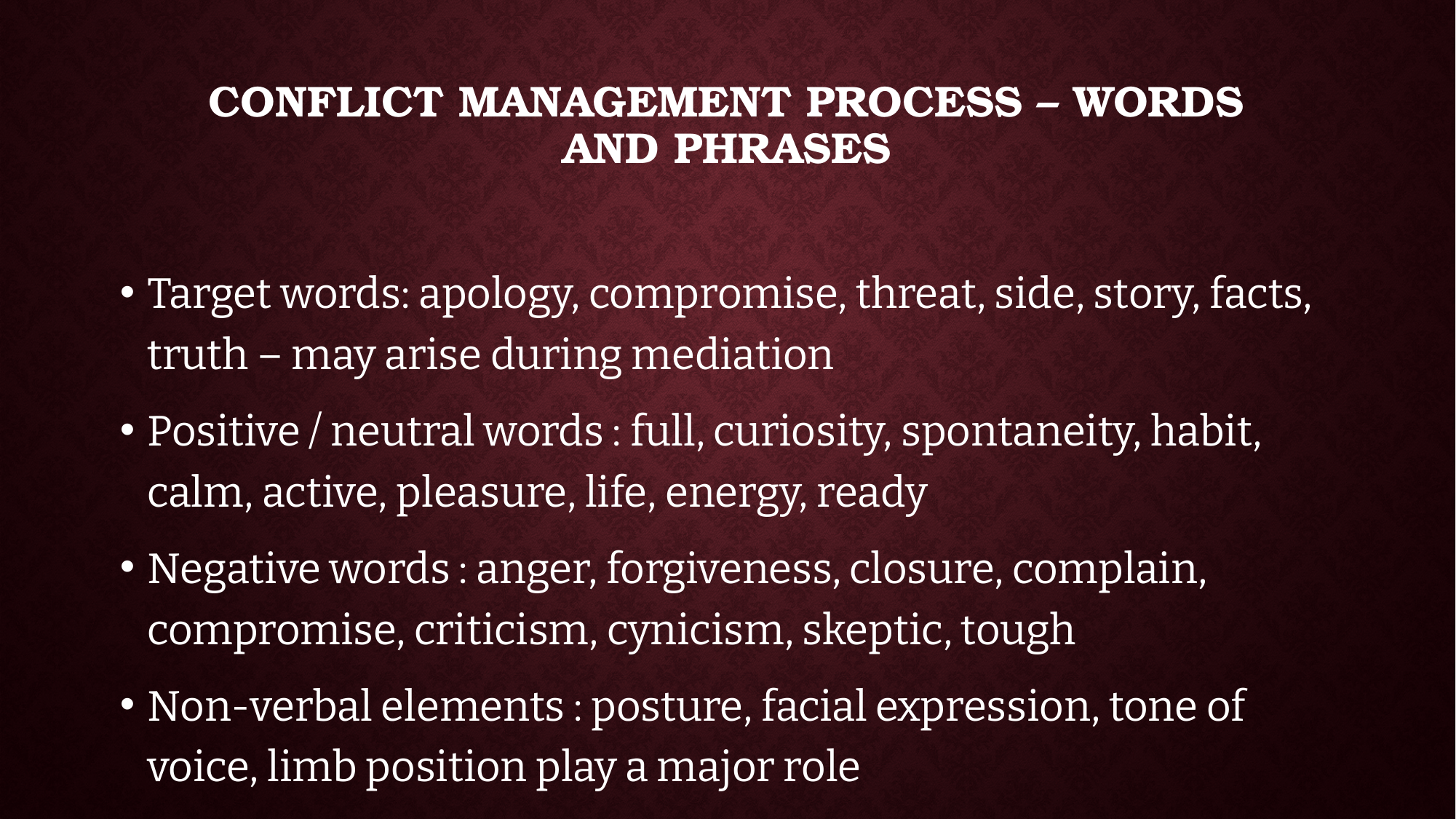

# Conflict management process – words and phrases
Target words: apology, compromise, threat, side, story, facts, truth – may arise during mediation
Positive / neutral words : full, curiosity, spontaneity, habit, calm, active, pleasure, life, energy, ready
Negative words : anger, forgiveness, closure, complain, compromise, criticism, cynicism, skeptic, tough
Non-verbal elements : posture, facial expression, tone of voice, limb position play a major role